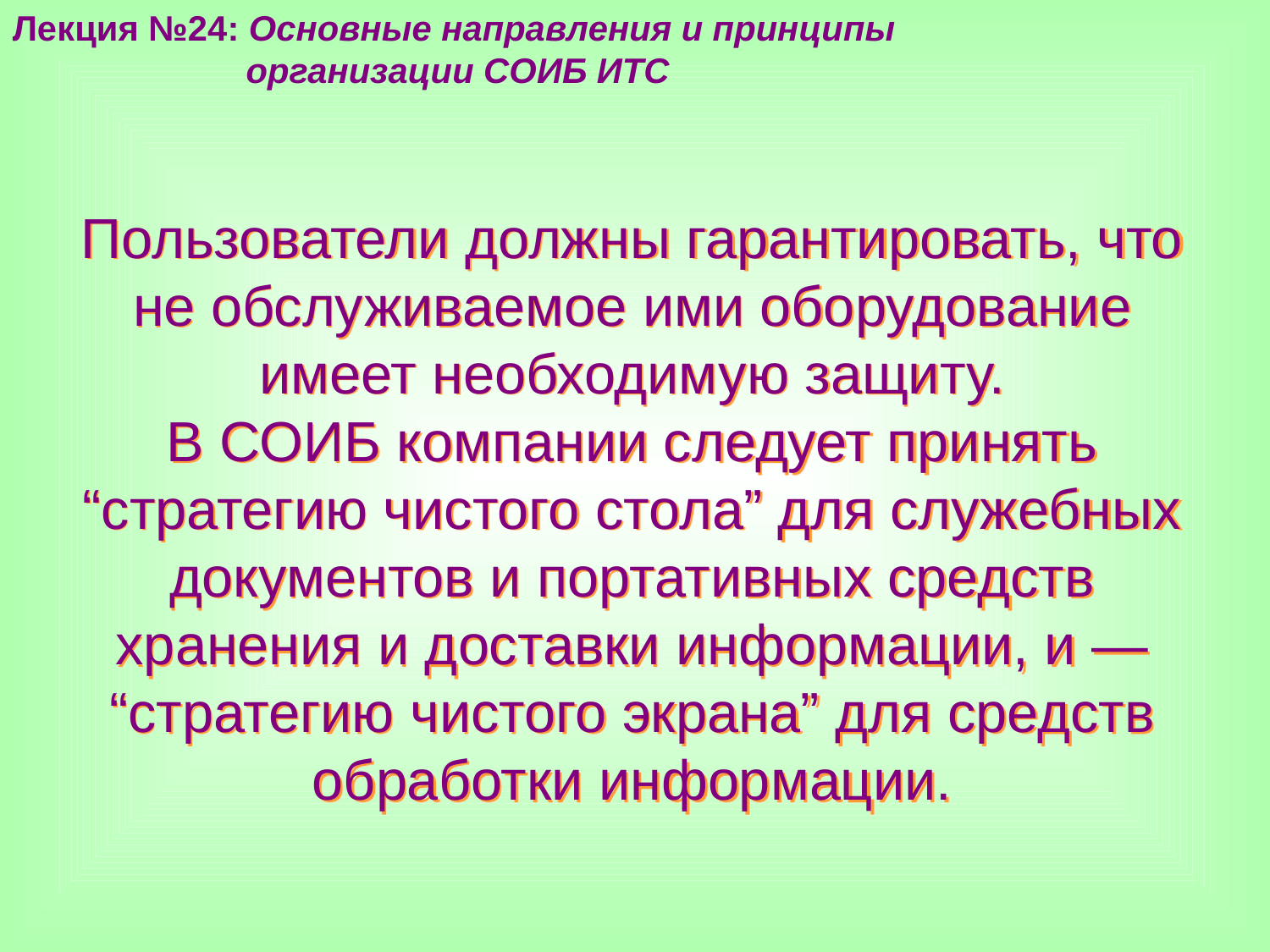

Лекция №24: Основные направления и принципы
                        организации СОИБ ИТС
Пользователи должны гарантировать, что не обслуживаемое ими оборудование имеет необходимую защиту.
В СОИБ компании следует принять “стратегию чистого стола” для служебных документов и портативных средств хранения и доставки информации, и — “стратегию чистого экрана” для средств обработки информации.